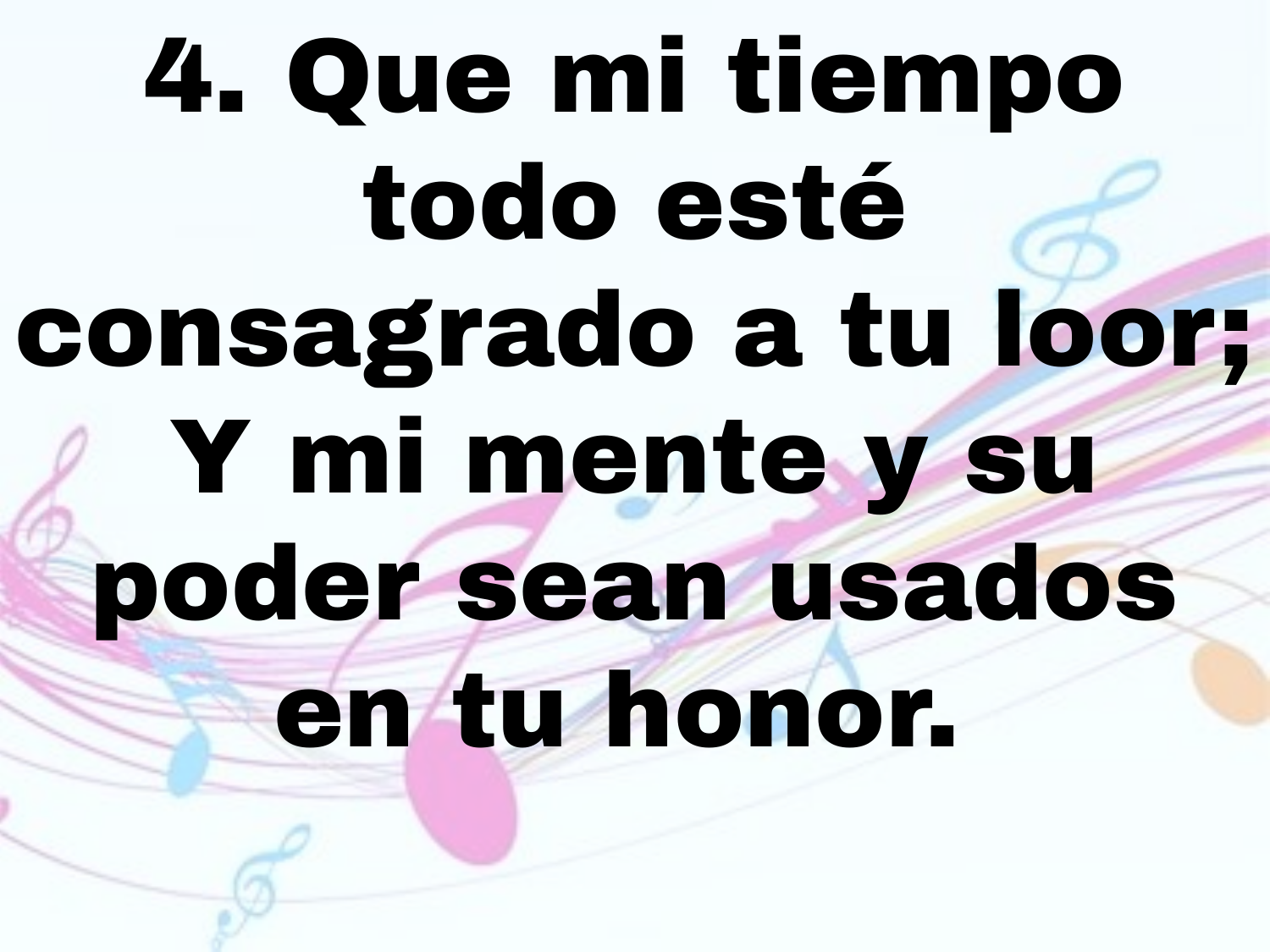

4. Que mi tiempo todo esté consagrado a tu loor; Y mi mente y su poder sean usados en tu honor.